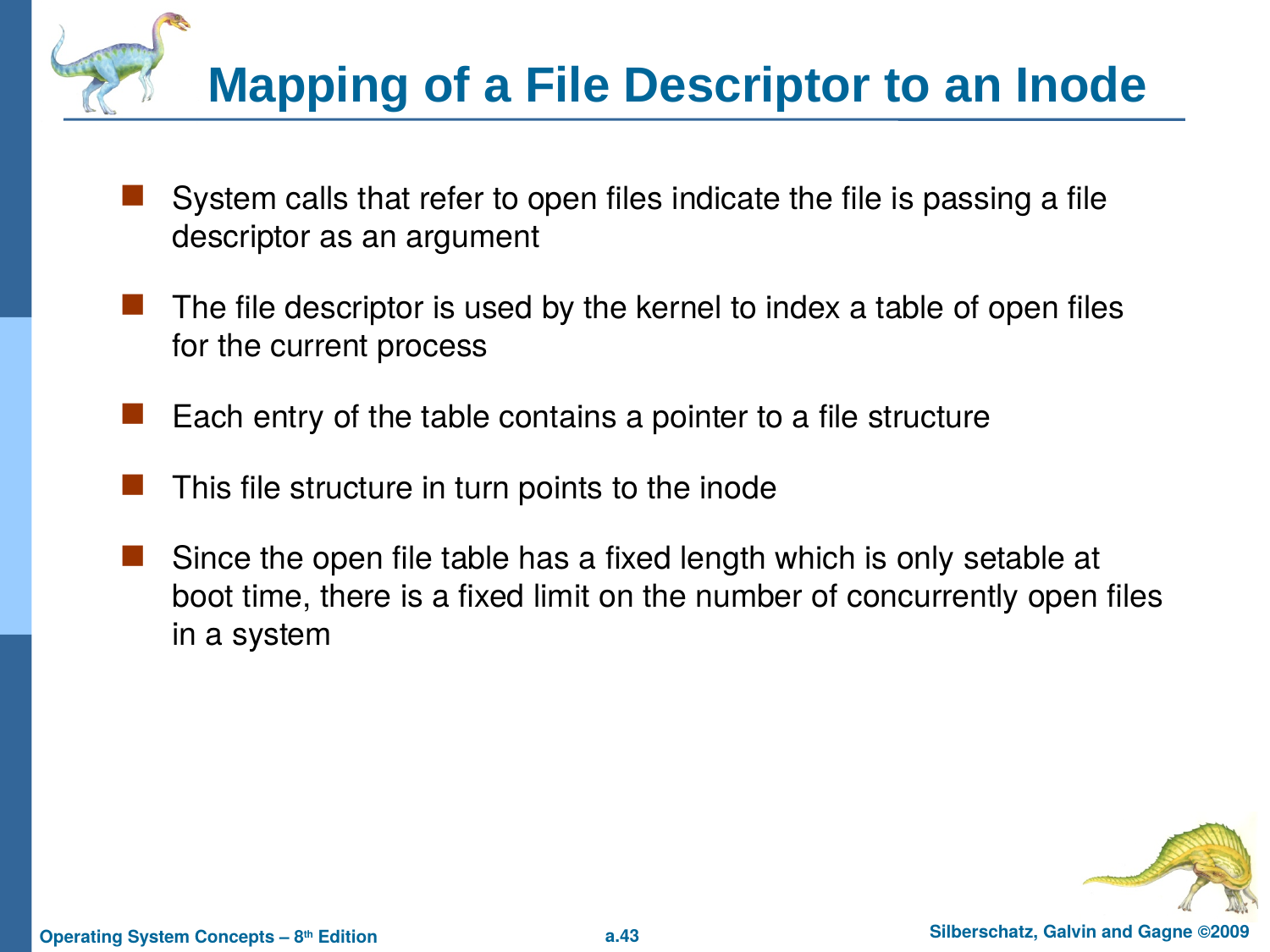

# Mapping of a File Descriptor to an Inode
System calls that refer to open files indicate the file is passing a file descriptor as an argument

The file descriptor is used by the kernel to index a table of open files for the current process

Each entry of the table contains a pointer to a file structure

This file structure in turn points to the inode

Since the open file table has a fixed length which is only setable at boot time, there is a fixed limit on the number of concurrently open files in a system